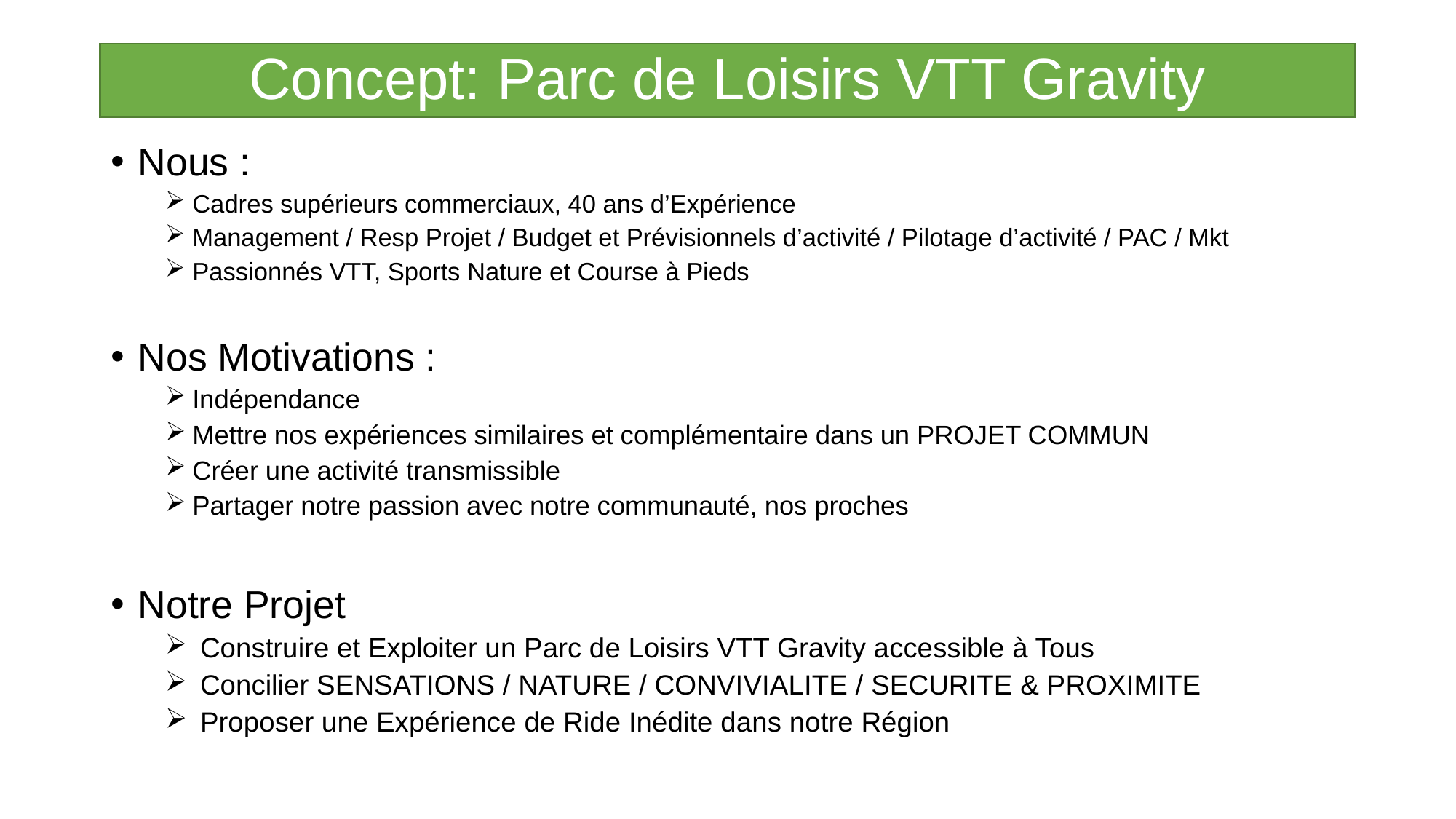

# Concept: Parc de Loisirs VTT Gravity
Nous :
Cadres supérieurs commerciaux, 40 ans d’Expérience
Management / Resp Projet / Budget et Prévisionnels d’activité / Pilotage d’activité / PAC / Mkt
Passionnés VTT, Sports Nature et Course à Pieds

Nos Motivations :
Indépendance
Mettre nos expériences similaires et complémentaire dans un PROJET COMMUN
Créer une activité transmissible
Partager notre passion avec notre communauté, nos proches

Notre Projet
 Construire et Exploiter un Parc de Loisirs VTT Gravity accessible à Tous
 Concilier SENSATIONS / NATURE / CONVIVIALITE / SECURITE & PROXIMITE
 Proposer une Expérience de Ride Inédite dans notre Région